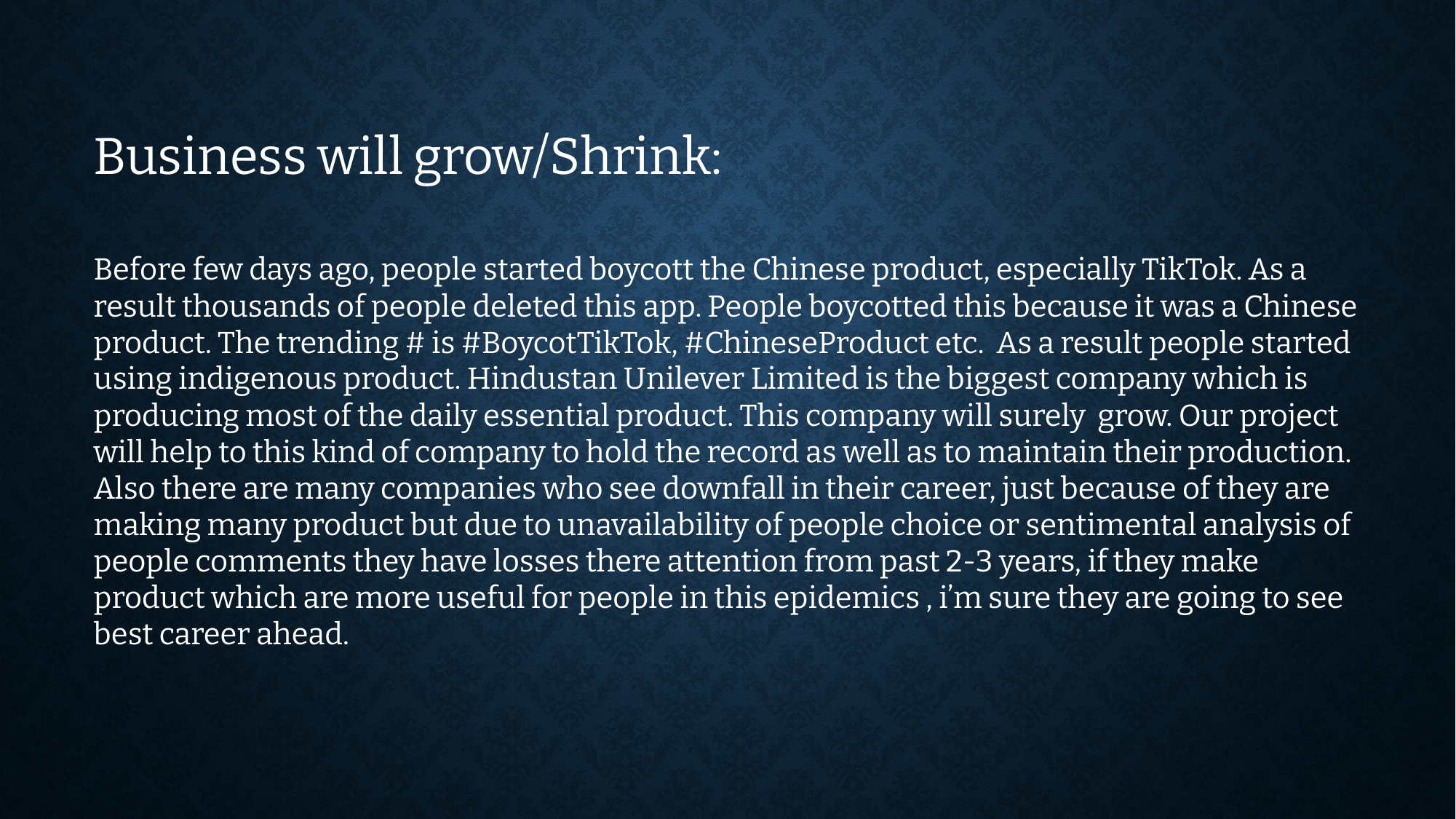

Business will grow/Shrink:

Before few days ago, people started boycott the Chinese product, especially TikTok. As a result thousands of people deleted this app. People boycotted this because it was a Chinese product. The trending # is #BoycotTikTok, #ChineseProduct etc.  As a result people started using indigenous product. Hindustan Unilever Limited is the biggest company which is producing most of the daily essential product. This company will surely  grow. Our project will help to this kind of company to hold the record as well as to maintain their production.
Also there are many companies who see downfall in their career, just because of they are making many product but due to unavailability of people choice or sentimental analysis of people comments they have losses there attention from past 2-3 years, if they make product which are more useful for people in this epidemics , i’m sure they are going to see best career ahead.